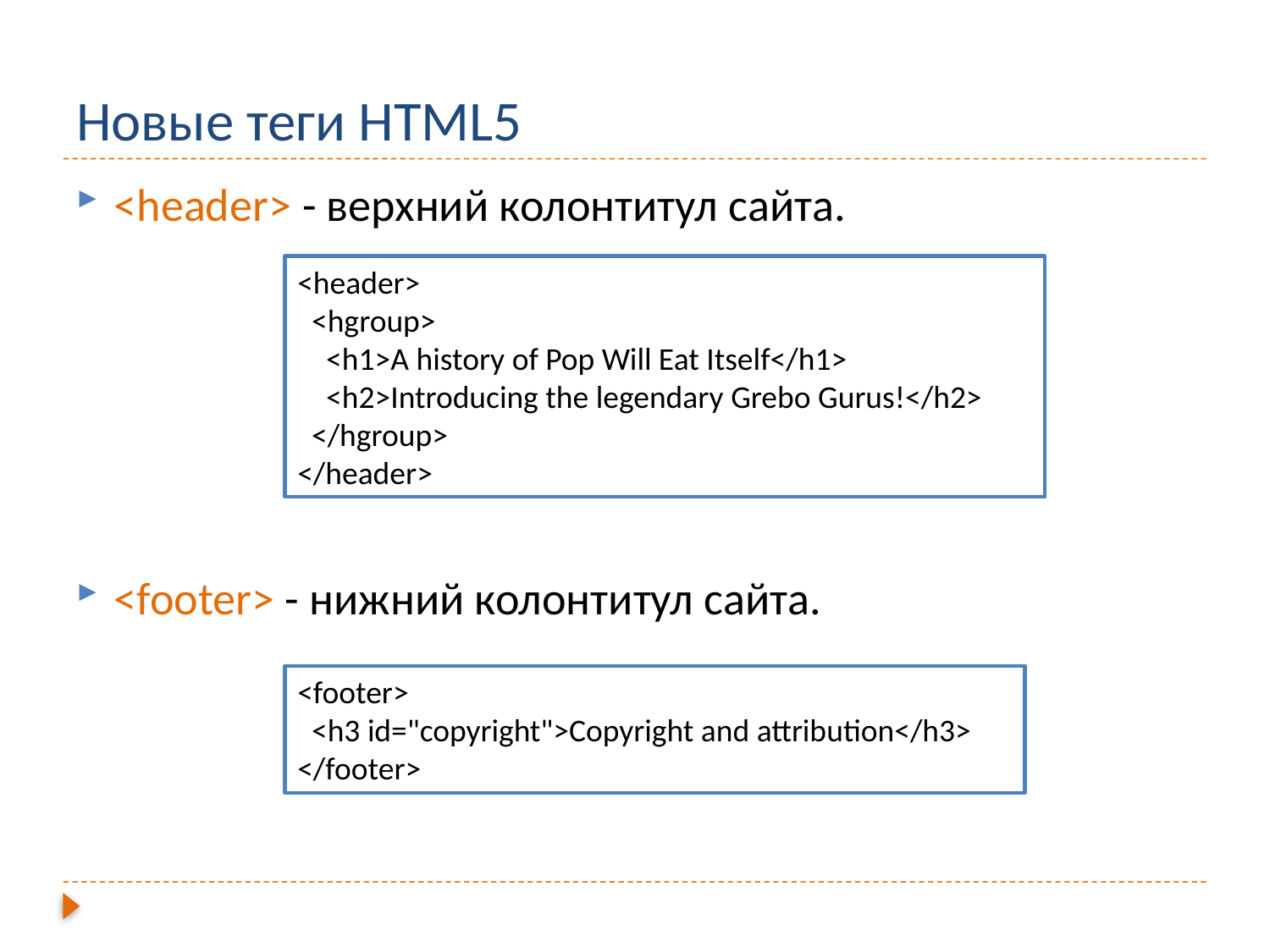

# Новые теги HTML5
<header> - верхний колонтитул сайта.

<footer> - нижний колонтитул сайта.

<header>
  <hgroup>
    <h1>A history of Pop Will Eat Itself</h1>
    <h2>Introducing the legendary Grebo Gurus!</h2>
  </hgroup>
</header>
<footer>
  <h3 id="copyright">Copyright and attribution</h3>
</footer>